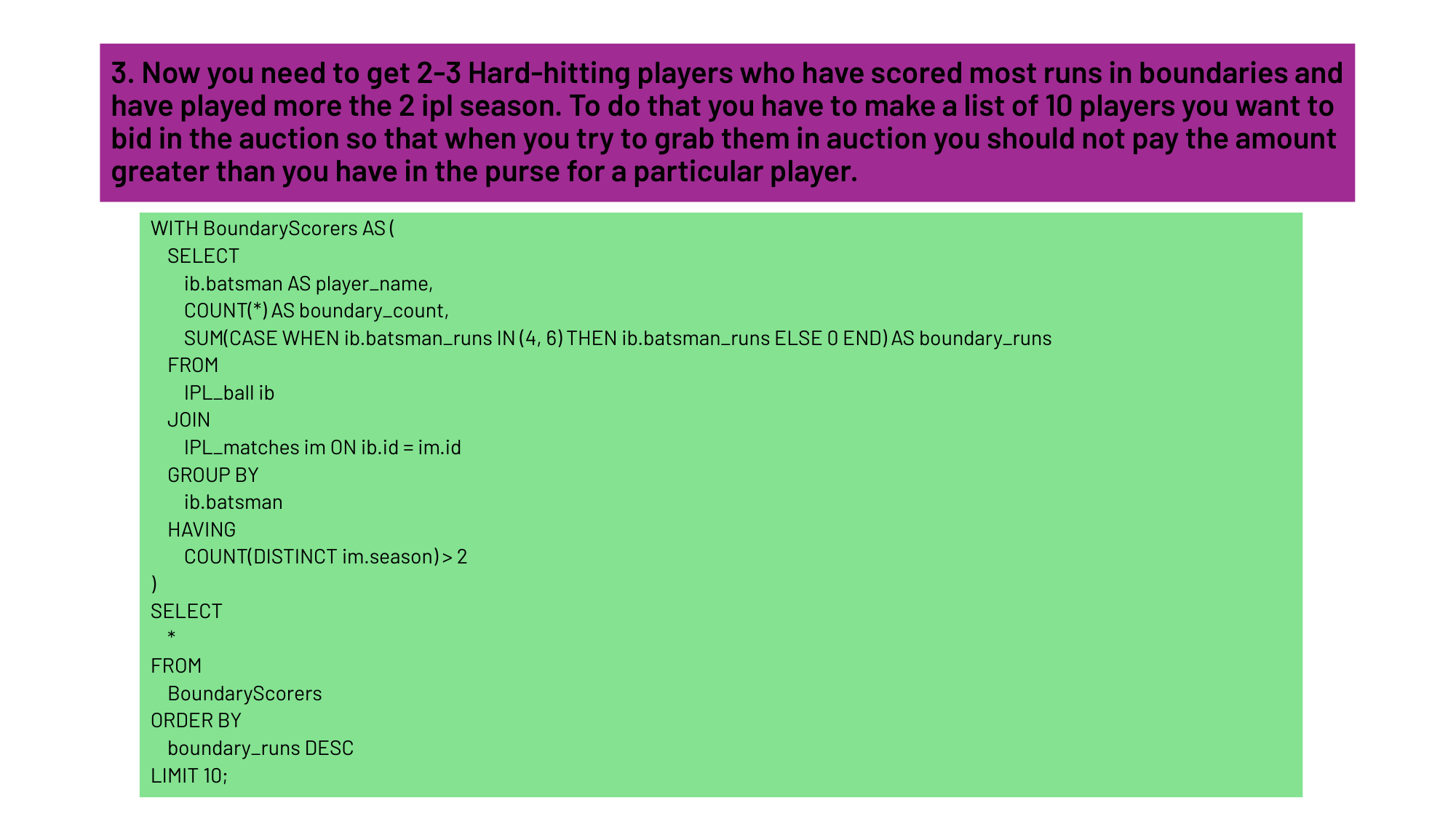

# 3. Now you need to get 2-3 Hard-hitting players who have scored most runs in boundaries and have played more the 2 ipl season. To do that you have to make a list of 10 players you want to bid in the auction so that when you try to grab them in auction you should not pay the amount greater than you have in the purse for a particular player.
WITH BoundaryScorers AS (
    SELECT
        ib.batsman AS player_name,
        COUNT(*) AS boundary_count,
        SUM(CASE WHEN ib.batsman_runs IN (4, 6) THEN ib.batsman_runs ELSE 0 END) AS boundary_runs
    FROM
        IPL_ball ib
    JOIN
        IPL_matches im ON ib.id = im.id
    GROUP BY
        ib.batsman
    HAVING
        COUNT(DISTINCT im.season) > 2
)
SELECT
    *
FROM
    BoundaryScorers
ORDER BY
    boundary_runs DESC
LIMIT 10;